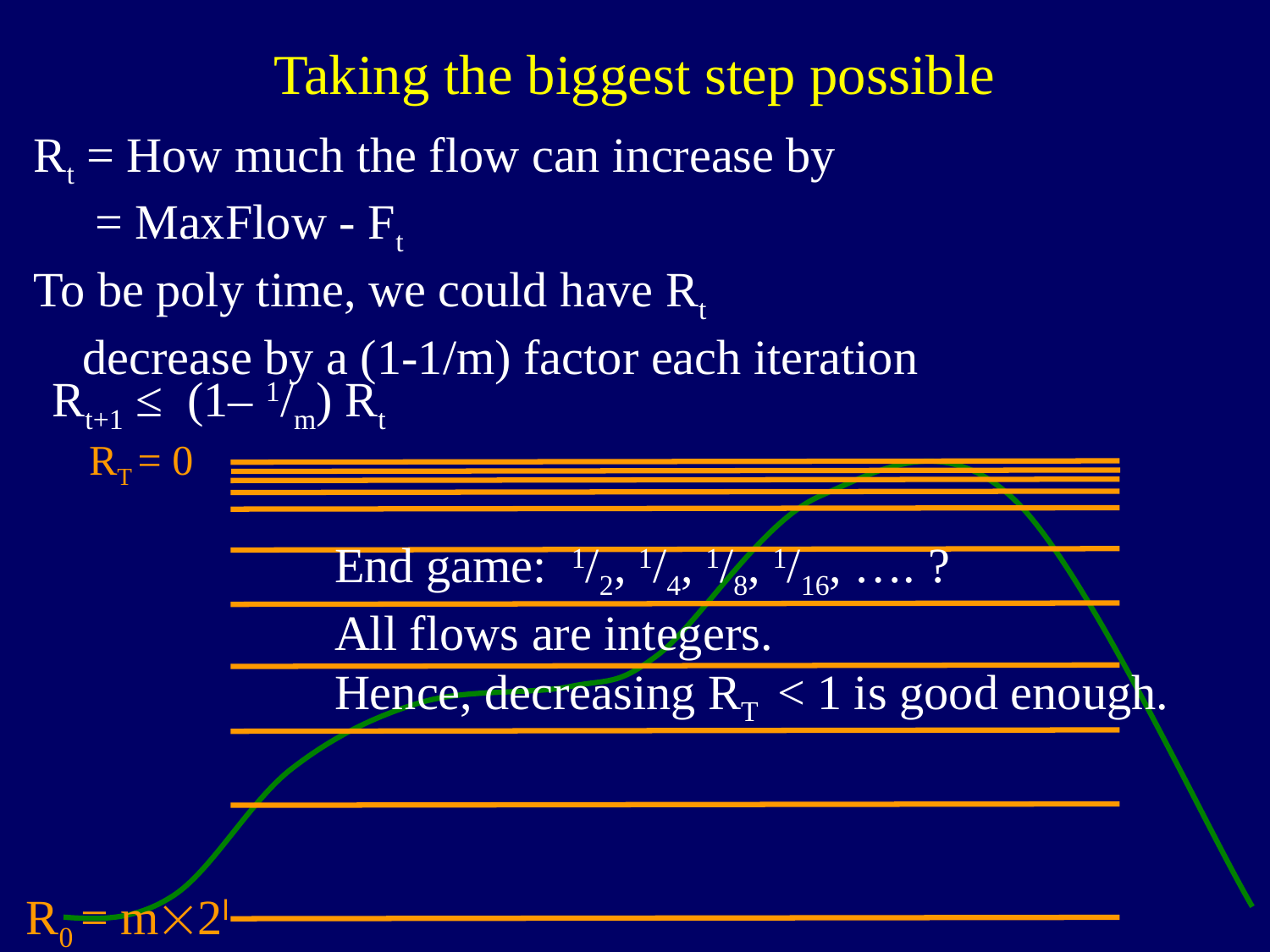

Taking the biggest step possible
Rt = How much the flow can increase by
     = MaxFlow - Ft
To be poly time, we could have Rt
    decrease by a (1-1/m) factor each iteration
Rt+1 ≤  (1– 1/m) Rt
RT = 0

End game:  1/2, 1/4, 1/8, 1/16, …. ?
All flows are integers.
Hence, decreasing RT  < 1 is good enough.
R0 = m×2l
= 0